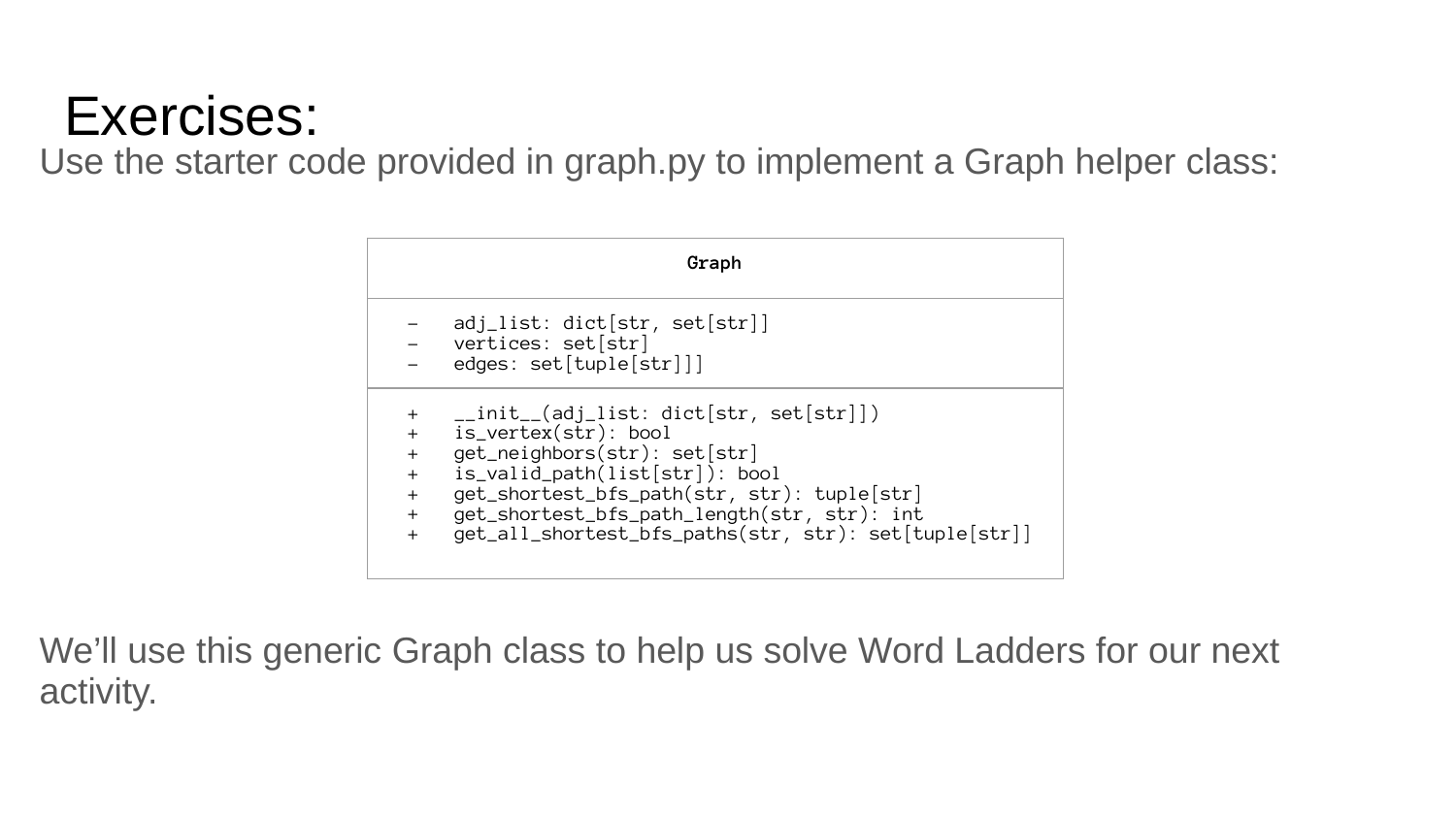

# Exercises:
Use the starter code provided in graph.py to implement a Graph helper class:

We’ll use this generic Graph class to help us solve Word Ladders for our next activity.
| Graph |
| --- |
| adj\_list: dict[str, set[str]] vertices: set[str] edges: set[tuple[str]]] |
| \_\_init\_\_(adj\_list: dict[str, set[str]]) is\_vertex(str): bool get\_neighbors(str): set[str] is\_valid\_path(list[str]): bool get\_shortest\_bfs\_path(str, str): tuple[str] get\_shortest\_bfs\_path\_length(str, str): int get\_all\_shortest\_bfs\_paths(str, str): set[tuple[str]] |